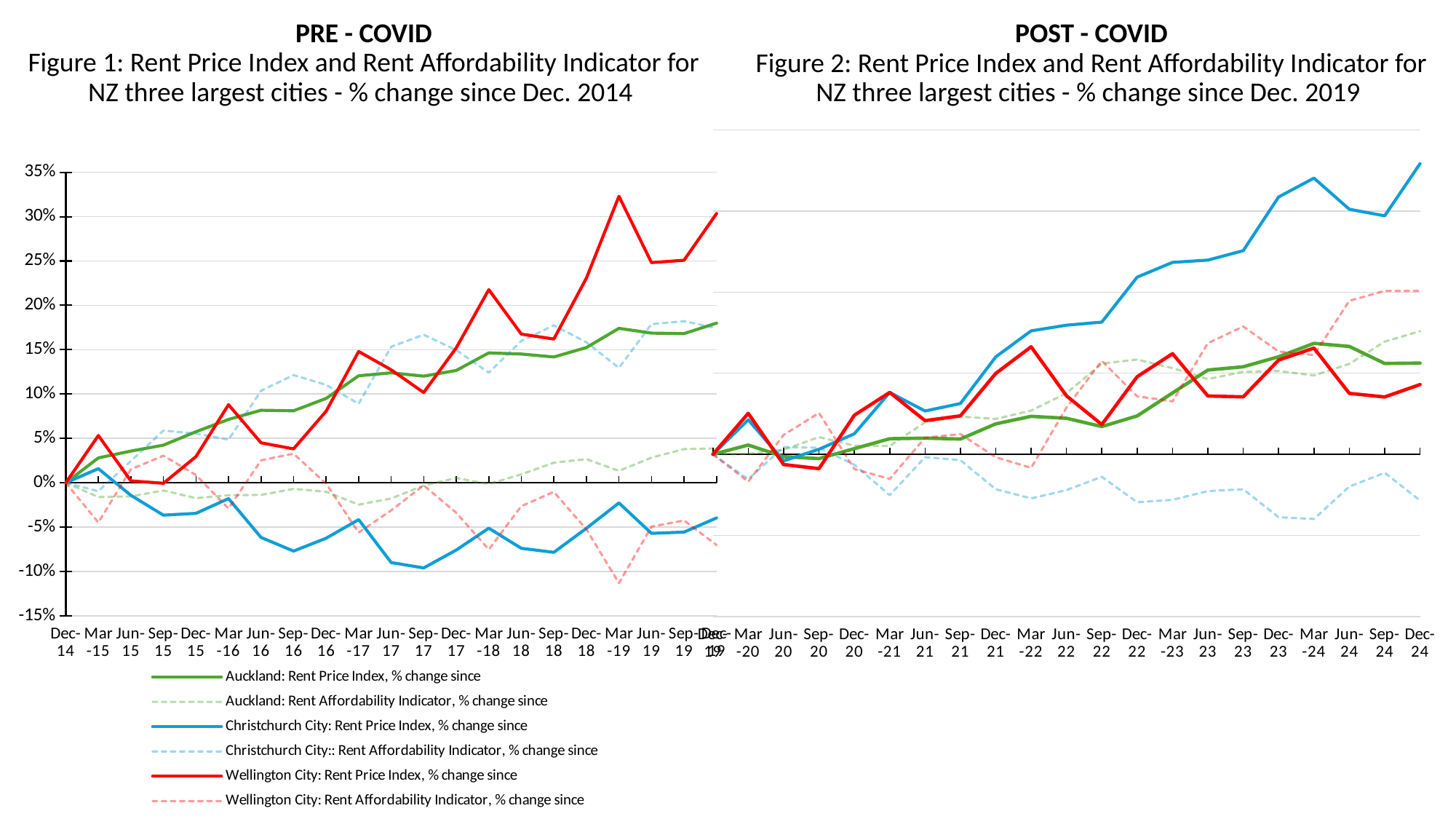

# PRE - COVID Figure 1: Rent Price Index and Rent Affordability Indicator for NZ three largest cities - % change since Dec. 2014
POST - COVID
Figure 2: Rent Price Index and Rent Affordability Indicator for NZ three largest cities - % change since Dec. 2019

### Chart

| Category | Auckland: Rent Price Index, % change since | Auckland: Rent Affordability Indicator, % change since | Christchurch City: Rent Price Index, % change since | Christchurch City:: Rent Affordability Indicator, % change since | Wellington City: Rent Price Index, % change since | Wellington City: Rent Affordability Indicator, % change since |
|---|---|---|---|---|---|---|
| 43800 | 0.0 | 0.0 | 0.0 | 0.0 | 0.0 | 0.0 |
| 43891 | 0.0114 | 0.0006 | 0.0425 | -0.0307 | 0.0505 | -0.0337 |
| 43983 | -0.0029 | 0.0056 | -0.0081 | 0.0089 | -0.0126 | 0.0239 |
| 44075 | -0.0053 | 0.0212 | 0.0062 | 0.008 | -0.0177 | 0.051 |
| 44166 | 0.007 | 0.0106 | 0.0253 | -0.0129 | 0.0482 | -0.0182 |
| 44256 | 0.0192 | 0.0102 | 0.0762 | -0.0504 | 0.0763 | -0.0304 |
| 44348 | 0.0199 | 0.0395 | 0.0534 | -0.0035 | 0.0415 | 0.0204 |
| 44440 | 0.0188 | 0.0465 | 0.0626 | -0.0072 | 0.0474 | 0.0249 |
| 44531 | 0.0375 | 0.0436 | 0.1201 | -0.0431 | 0.0997 | -0.0036 |
| 44621 | 0.0468 | 0.0539 | 0.1522 | -0.0544 | 0.1326 | -0.0167 |
| 44713 | 0.0444 | 0.0754 | 0.1592 | -0.0441 | 0.0721 | 0.0576 |
| 44805 | 0.0342 | 0.1118 | 0.163 | -0.0278 | 0.0367 | 0.1152 |
| 44896 | 0.0473 | 0.1169 | 0.2185 | -0.0591 | 0.0957 | 0.0715 |
| 44986 | 0.0757 | 0.1063 | 0.2367 | -0.0562 | 0.1241 | 0.0653 |
| 45078 | 0.1039 | 0.0927 | 0.2395 | -0.0454 | 0.0719 | 0.137 |
| 45170 | 0.1079 | 0.1017 | 0.2511 | -0.0431 | 0.0708 | 0.1576 |
| 45261 | 0.1203 | 0.1027 | 0.3173 | -0.0776 | 0.1162 | 0.1268 |
| 45352 | 0.1368 | 0.0972 | 0.3406 | -0.0798 | 0.131 | 0.1224 |
| 45444 | 0.133 | 0.1115 | 0.3022 | -0.0398 | 0.0751 | 0.1893 |
| 45536 | 0.112 | 0.1389 | 0.2941 | -0.0228 | 0.0707 | 0.2015 |
| 45627 | 0.1125 | 0.1518 | 0.3584 | -0.057 | 0.086 | 0.2016 |

### Chart

| Category | Auckland: Rent Price Index, % change since | Auckland: Rent Affordability Indicator, % change since | Christchurch City: Rent Price Index, % change since | Christchurch City:: Rent Affordability Indicator, % change since | Wellington City: Rent Price Index, % change since | Wellington City: Rent Affordability Indicator, % change since |
|---|---|---|---|---|---|---|
| 41974 | 0.0 | 0.0 | 0.0 | 0.0 | 0.0 | 0.0 |
| 42064 | 0.028 | -0.0162 | 0.0159 | -0.0096 | 0.0532 | -0.0449 |
| 42156 | 0.0357 | -0.0154 | -0.0142 | 0.0245 | 0.0021 | 0.0152 |
| 42248 | 0.0424 | -0.0088 | -0.0366 | 0.0588 | -0.0006 | 0.0305 |
| 42339 | 0.0575 | -0.0174 | -0.0345 | 0.0555 | 0.0295 | 0.0087 |
| 42430 | 0.0714 | -0.0141 | -0.0179 | 0.0486 | 0.088 | -0.0291 |
| 42522 | 0.0817 | -0.0138 | -0.0617 | 0.1037 | 0.045 | 0.0253 |
| 42614 | 0.0811 | -0.0069 | -0.0771 | 0.1214 | 0.0382 | 0.0328 |
| 42705 | 0.0951 | -0.0102 | -0.0626 | 0.1103 | 0.0807 | -0.0011 |
| 42795 | 0.1206 | -0.0248 | -0.0416 | 0.0891 | 0.148 | -0.0562 |
| 42887 | 0.1239 | -0.0178 | -0.09 | 0.1533 | 0.1273 | -0.0312 |
| 42979 | 0.1202 | -0.0031 | -0.0961 | 0.1669 | 0.1017 | -0.0029 |
| 43070 | 0.1266 | 0.0053 | -0.0759 | 0.1495 | 0.1521 | -0.0339 |
| 43160 | 0.1464 | -0.0015 | -0.0513 | 0.1241 | 0.2177 | -0.0753 |
| 43252 | 0.1451 | 0.0095 | -0.074 | 0.1599 | 0.1676 | -0.0265 |
| 43344 | 0.1418 | 0.0226 | -0.0785 | 0.1775 | 0.162 | -0.0103 |
| 43435 | 0.1524 | 0.0266 | -0.0514 | 0.1584 | 0.2307 | -0.0526 |
| 43525 | 0.1741 | 0.0134 | -0.0228 | 0.1295 | 0.323 | -0.1132 |
| 43617 | 0.1687 | 0.0283 | -0.0571 | 0.1788 | 0.2482 | -0.0496 |
| 43709 | 0.1681 | 0.038 | -0.0557 | 0.1822 | 0.2508 | -0.0425 |
| 43800 | 0.18 | 0.0387 | -0.0397 | 0.1742 | 0.3035 | -0.0703 |